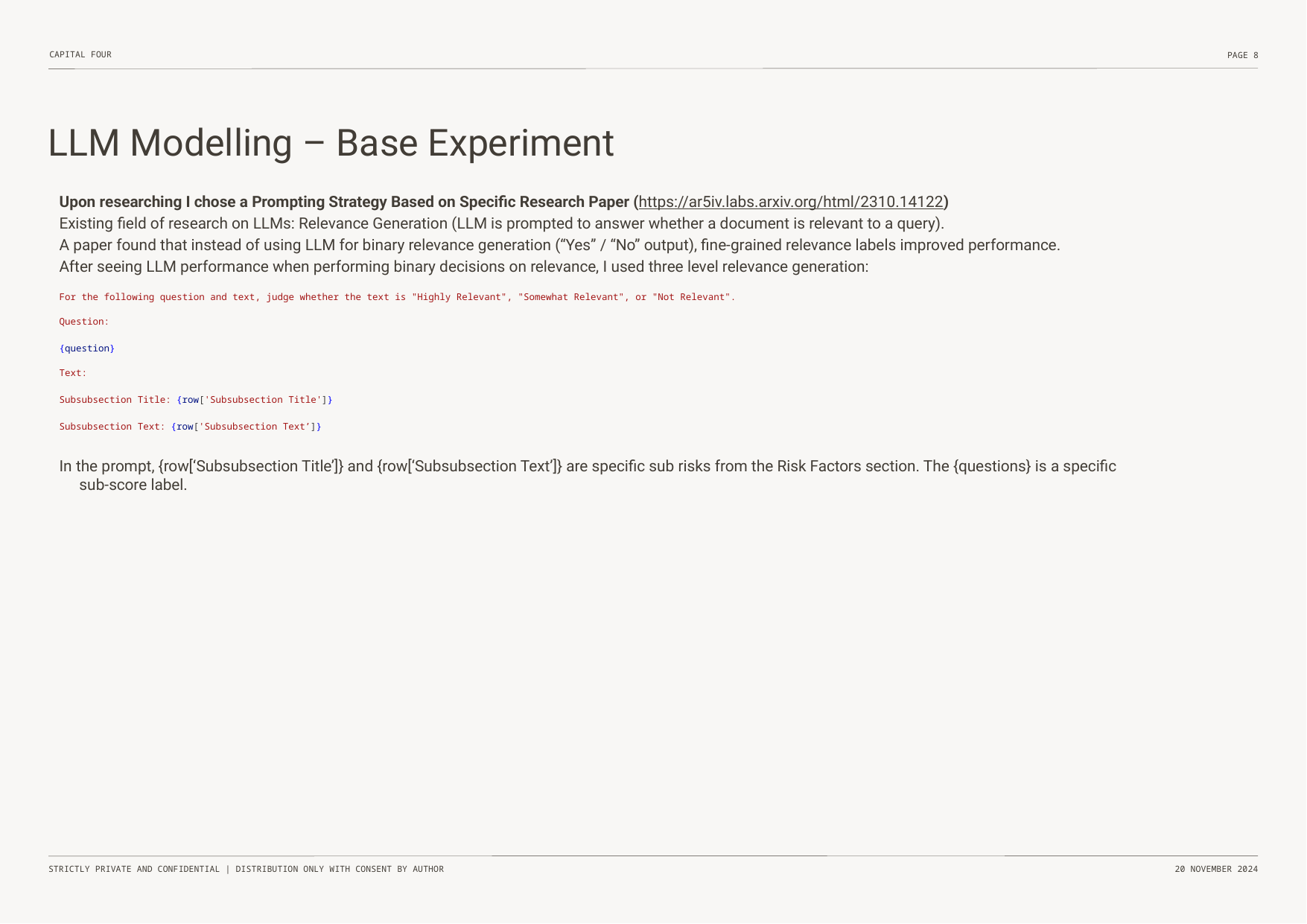

# LLM Modelling – Base Experiment
Upon researching I chose a Prompting Strategy Based on Specific Research Paper (https://ar5iv.labs.arxiv.org/html/2310.14122)
Existing field of research on LLMs: Relevance Generation (LLM is prompted to answer whether a document is relevant to a query).
A paper found that instead of using LLM for binary relevance generation (“Yes” / “No” output), fine-grained relevance labels improved performance.
After seeing LLM performance when performing binary decisions on relevance, I used three level relevance generation:
For the following question and text, judge whether the text is "Highly Relevant", "Somewhat Relevant", or "Not Relevant".
Question:
{question}
Text:
Subsubsection Title: {row['Subsubsection Title']}
Subsubsection Text: {row['Subsubsection Text’]}

In the prompt, {row[‘Subsubsection Title’]} and {row[‘Subsubsection Text’]} are specific sub risks from the Risk Factors section. The {questions} is a specific sub-score label.